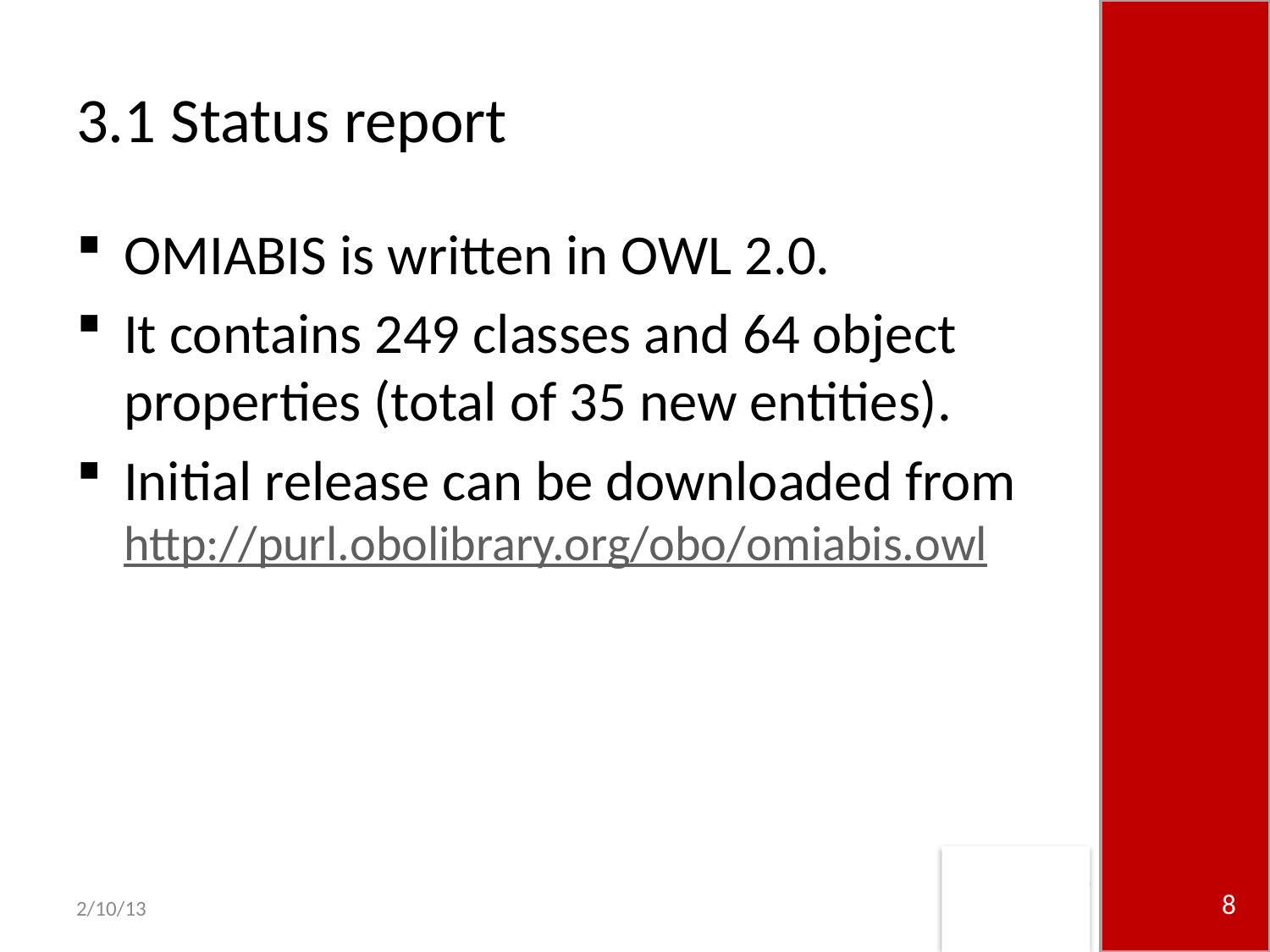

# 3.1 Status report
OMIABIS is written in OWL 2.0.
It contains 249 classes and 64 object properties (total of 35 new entities).
Initial release can be downloaded from http://purl.obolibrary.org/obo/omiabis.owl

8